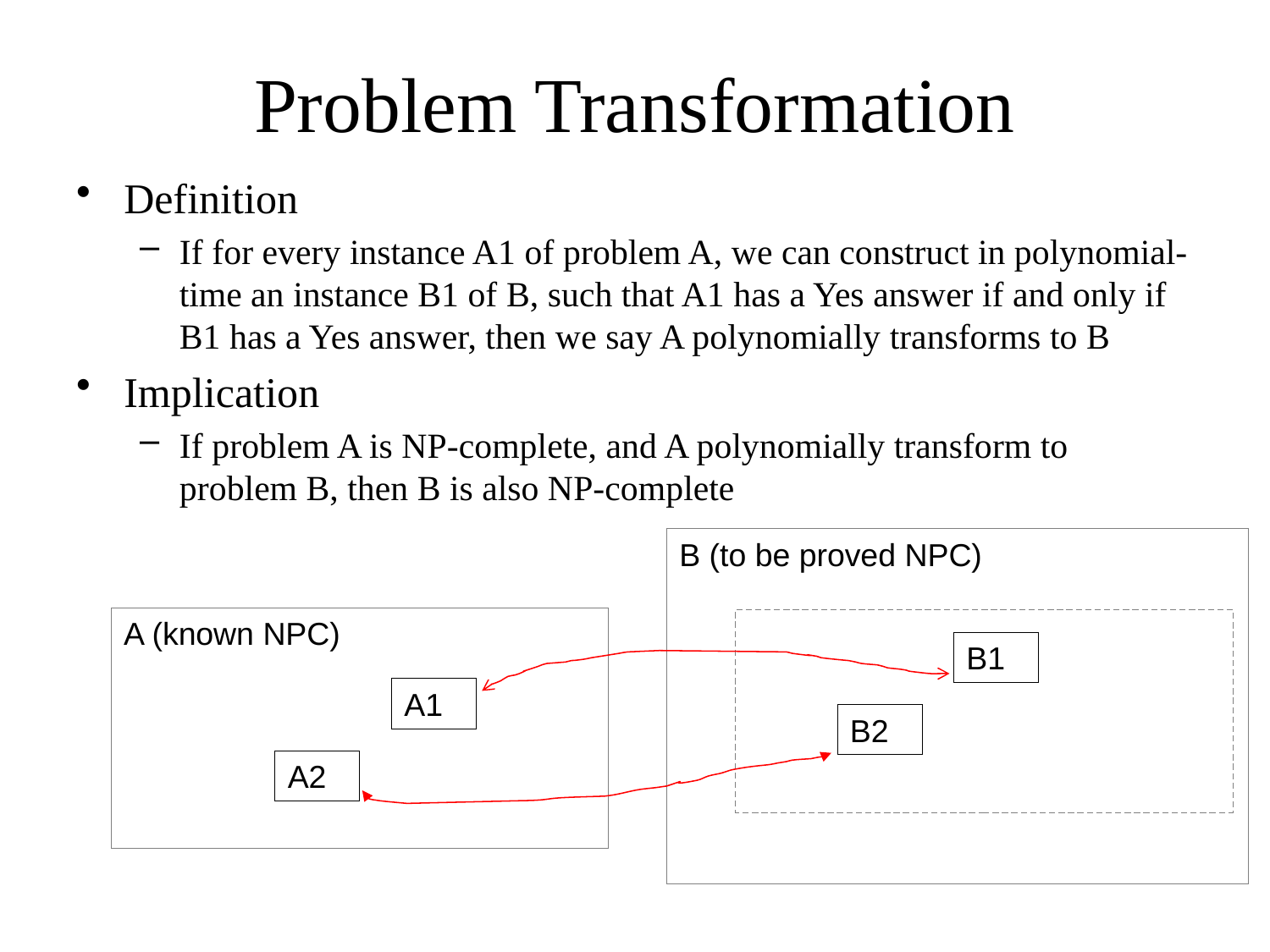

# Problem Transformation
Definition
If for every instance A1 of problem A, we can construct in polynomial-time an instance B1 of B, such that A1 has a Yes answer if and only if B1 has a Yes answer, then we say A polynomially transforms to B
Implication
If problem A is NP-complete, and A polynomially transform to problem B, then B is also NP-complete

B (to be proved NPC)

A (known NPC)

B1

A1
B2
A2